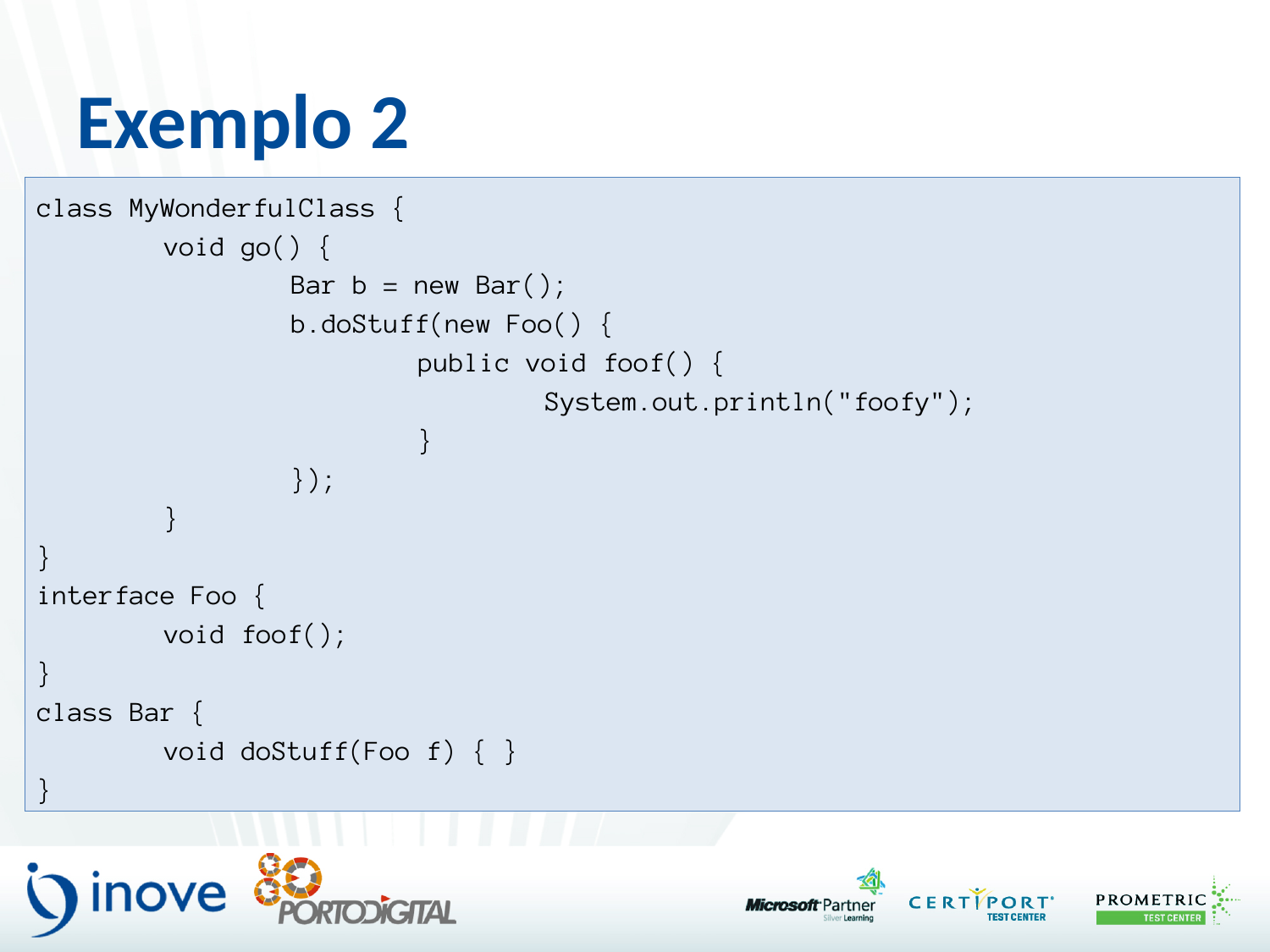

# Exemplo 2
class MyWonderfulClass {
	void go() {
		Bar b = new Bar();
		b.doStuff(new Foo() {
			public void foof() {
				System.out.println("foofy");
			}
		});
	}
}
interface Foo {
	void foof();
}
class Bar {
	void doStuff(Foo f) { }
}